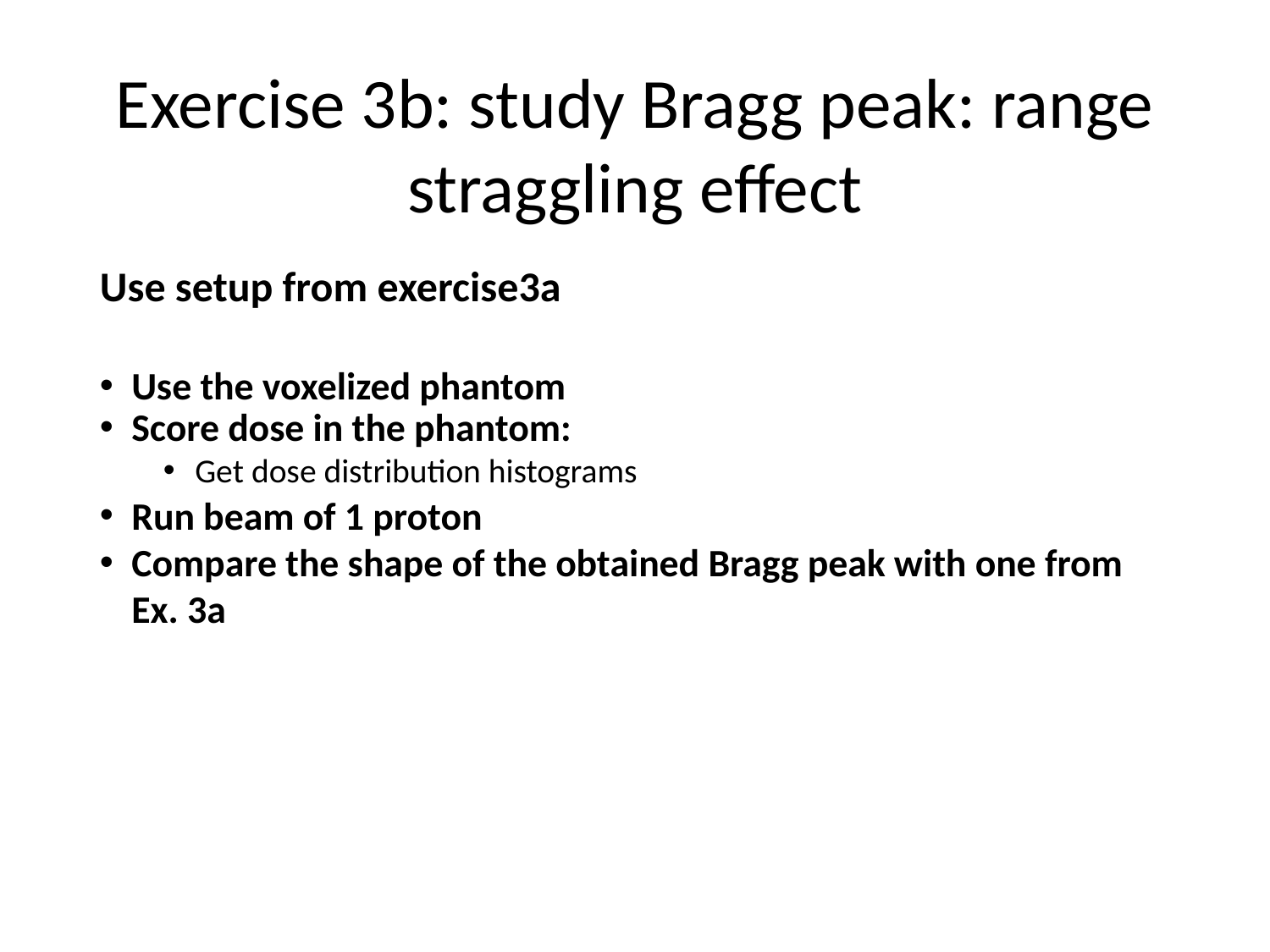

Exercise 3b: study Bragg peak: range straggling effect
Use setup from exercise3a

Use the voxelized phantom
Score dose in the phantom:
Get dose distribution histograms
Run beam of 1 proton
Compare the shape of the obtained Bragg peak with one from Ex. 3a